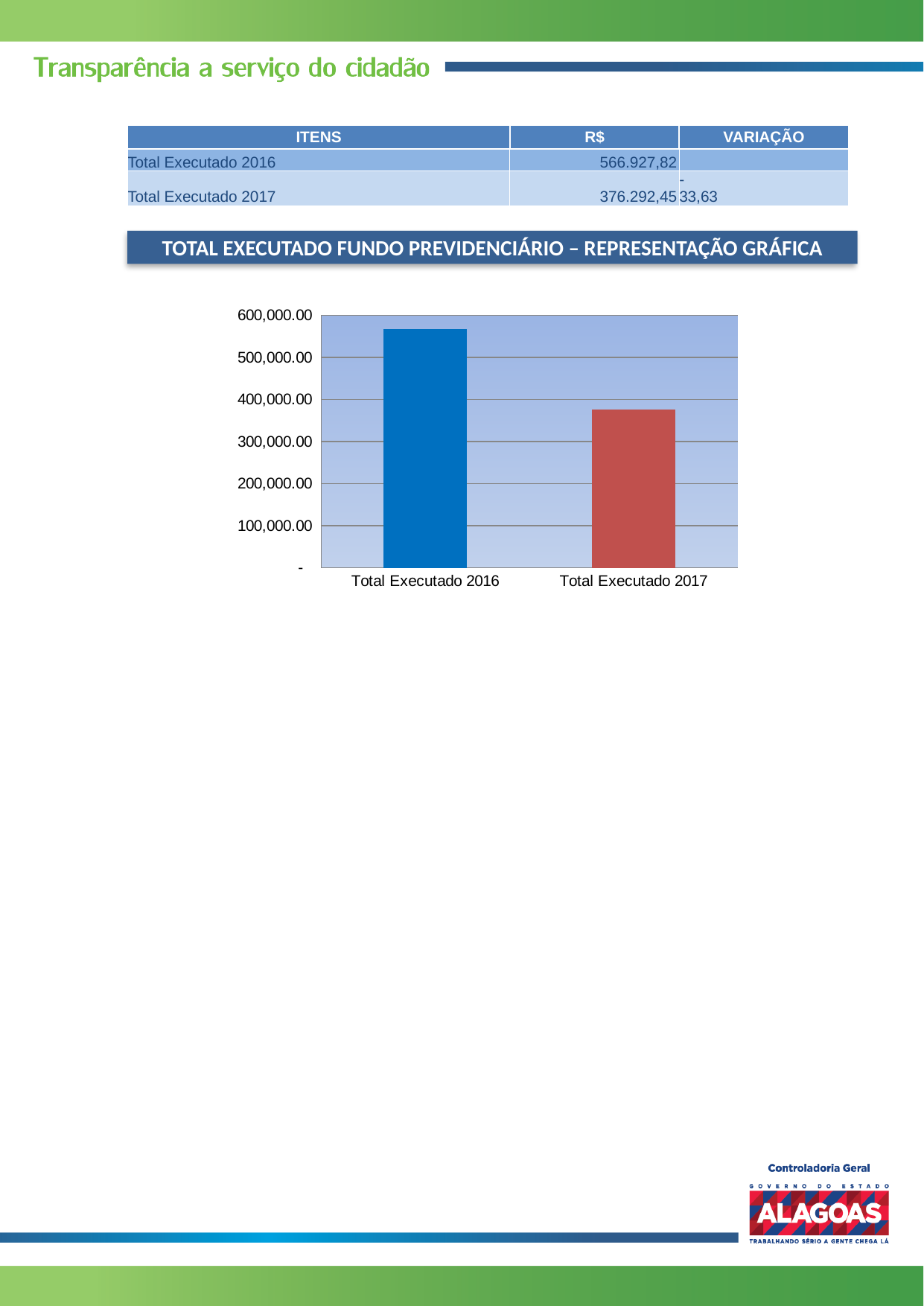

| ITENS | R$ | VARIAÇÃO |
| --- | --- | --- |
| Total Executado 2016 | 566.927,82 |  |
| Total Executado 2017 | 376.292,45 | - 33,63 |
TOTAL EXECUTADO FUNDO PREVIDENCIÁRIO – REPRESENTAÇÃO GRÁFICA

### Chart

| Category | R$ |
|---|---|
| Total Executado 2016 | 566927.8199999997 |
| Total Executado 2017 | 376292.45 |